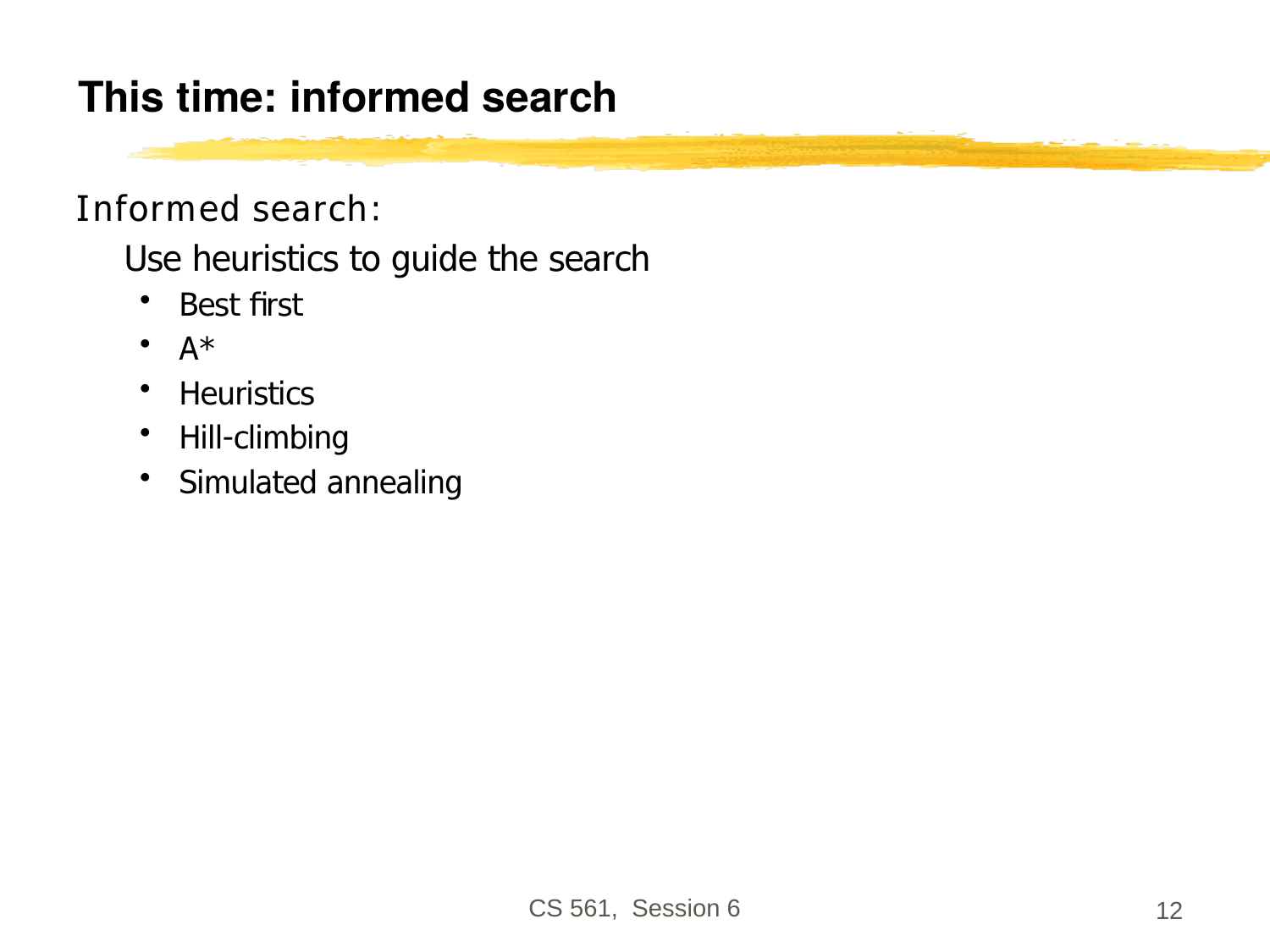

# This time: informed search
Informed search:
	Use heuristics to guide the search
Best first
A*
Heuristics
Hill-climbing
Simulated annealing

CS 561,  Session 6
12